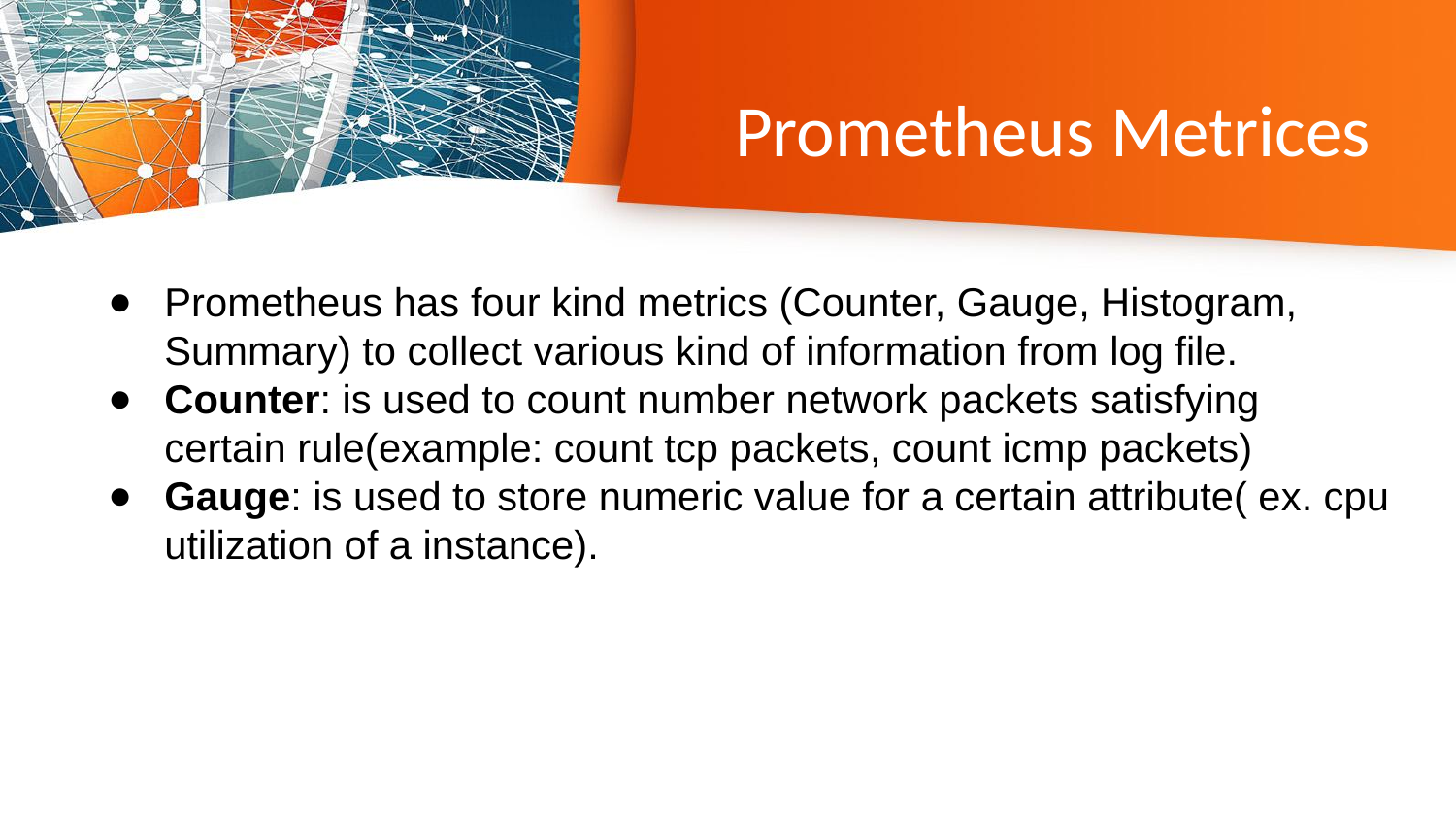

# Prometheus Metrices
Prometheus has four kind metrics (Counter, Gauge, Histogram, Summary) to collect various kind of information from log file.
Counter: is used to count number network packets satisfying certain rule(example: count tcp packets, count icmp packets)
Gauge: is used to store numeric value for a certain attribute( ex. cpu utilization of a instance).